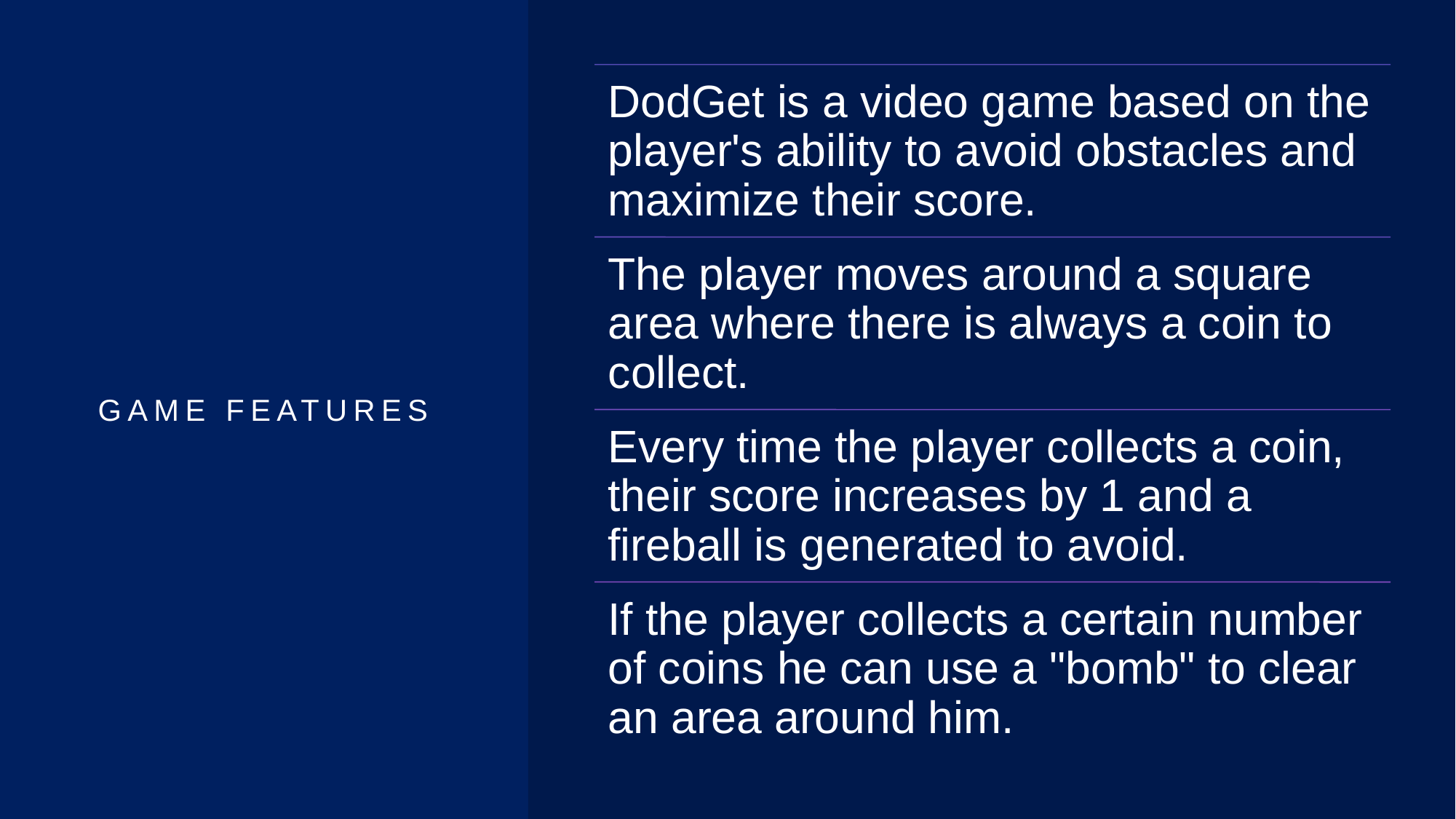

DodGet is a video game based on the player's ability to avoid obstacles and maximize their score.
The player moves around a square area where there is always a coin to collect.
Every time the player collects a coin, their score increases by 1 and a fireball is generated to avoid.
If the player collects a certain number of coins he can use a "bomb" to clear an area around him.
# Game features